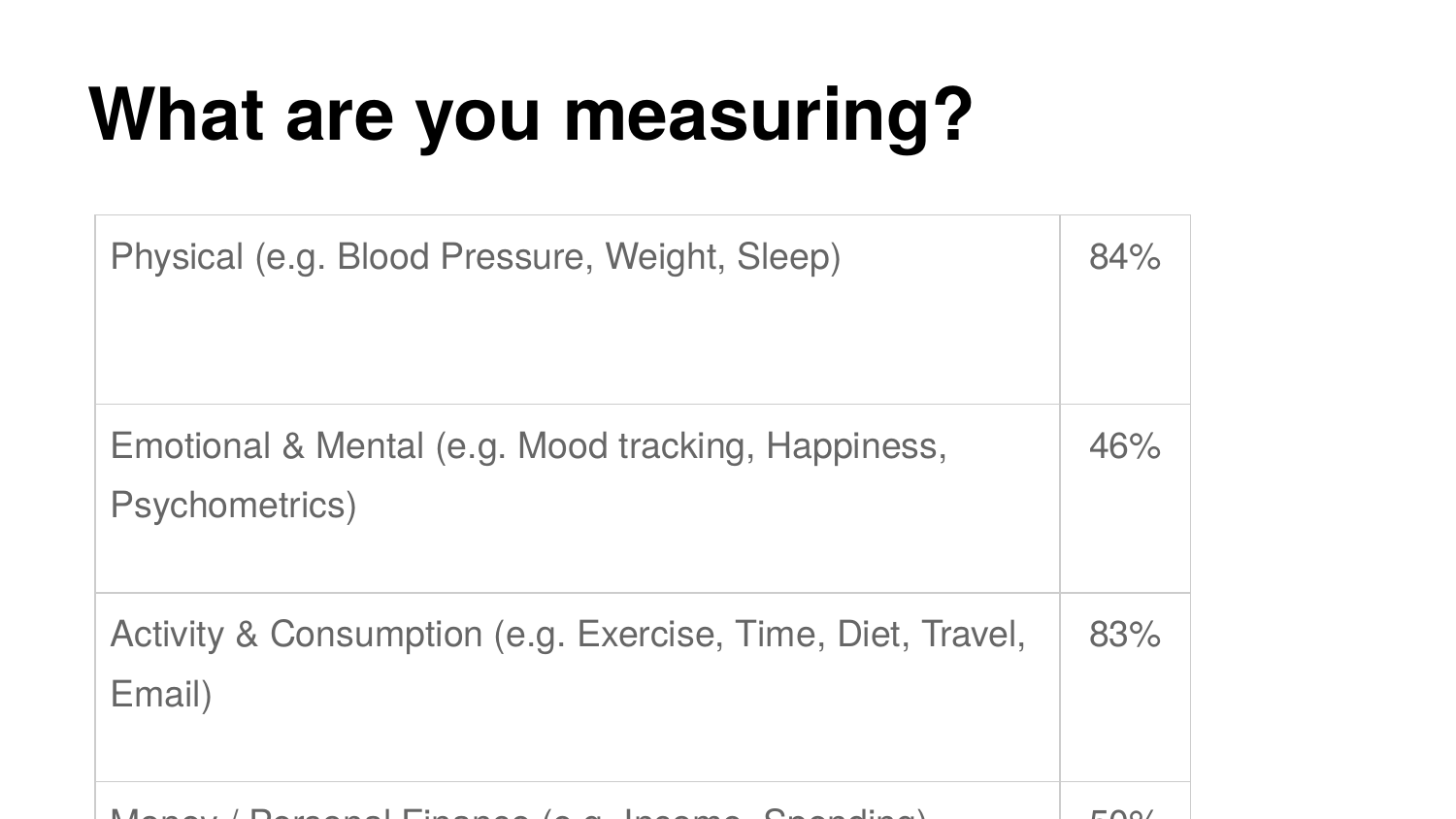

# What are you measuring?
| Physical (e.g. Blood Pressure, Weight, Sleep) | 84% |
| --- | --- |
| Emotional & Mental (e.g. Mood tracking, Happiness, Psychometrics) | 46% |
| Activity & Consumption (e.g. Exercise, Time, Diet, Travel, Email) | 83% |
| Money / Personal Finance (e.g. Income, Spending) | 50% |
| Social (e.g. Meetings, Facebook Use) | 21% |